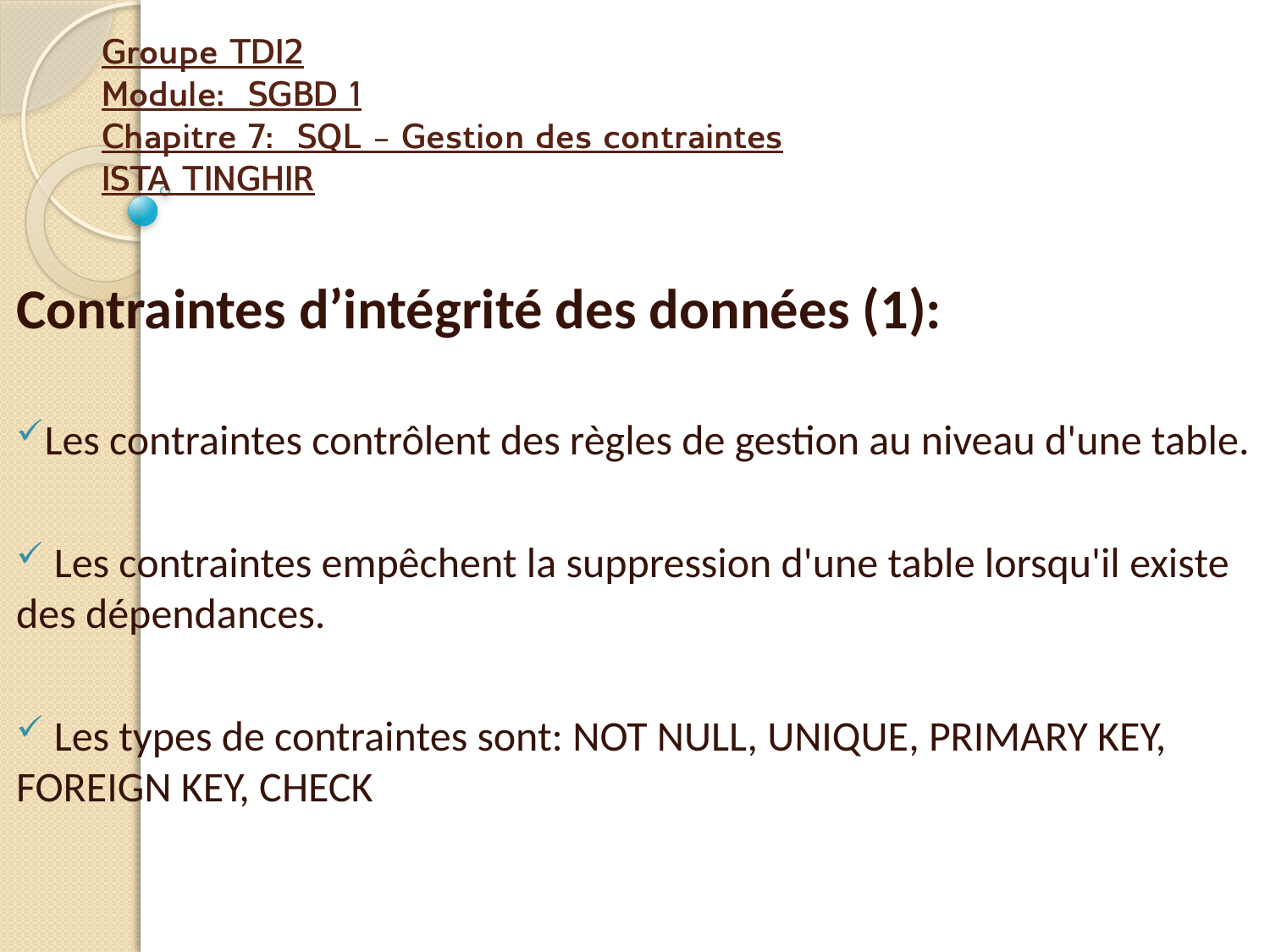

# Groupe TDI2 Module:  SGBD 1 Chapitre 7:  SQL – Gestion des contraintes ISTA TINGHIR

Contraintes d’intégrité des données (1):

Les contraintes contrôlent des règles de gestion au niveau d'une table.

 Les contraintes empêchent la suppression d'une table lorsqu'il existe des dépendances.

 Les types de contraintes sont: NOT NULL, UNIQUE, PRIMARY KEY, FOREIGN KEY, CHECK